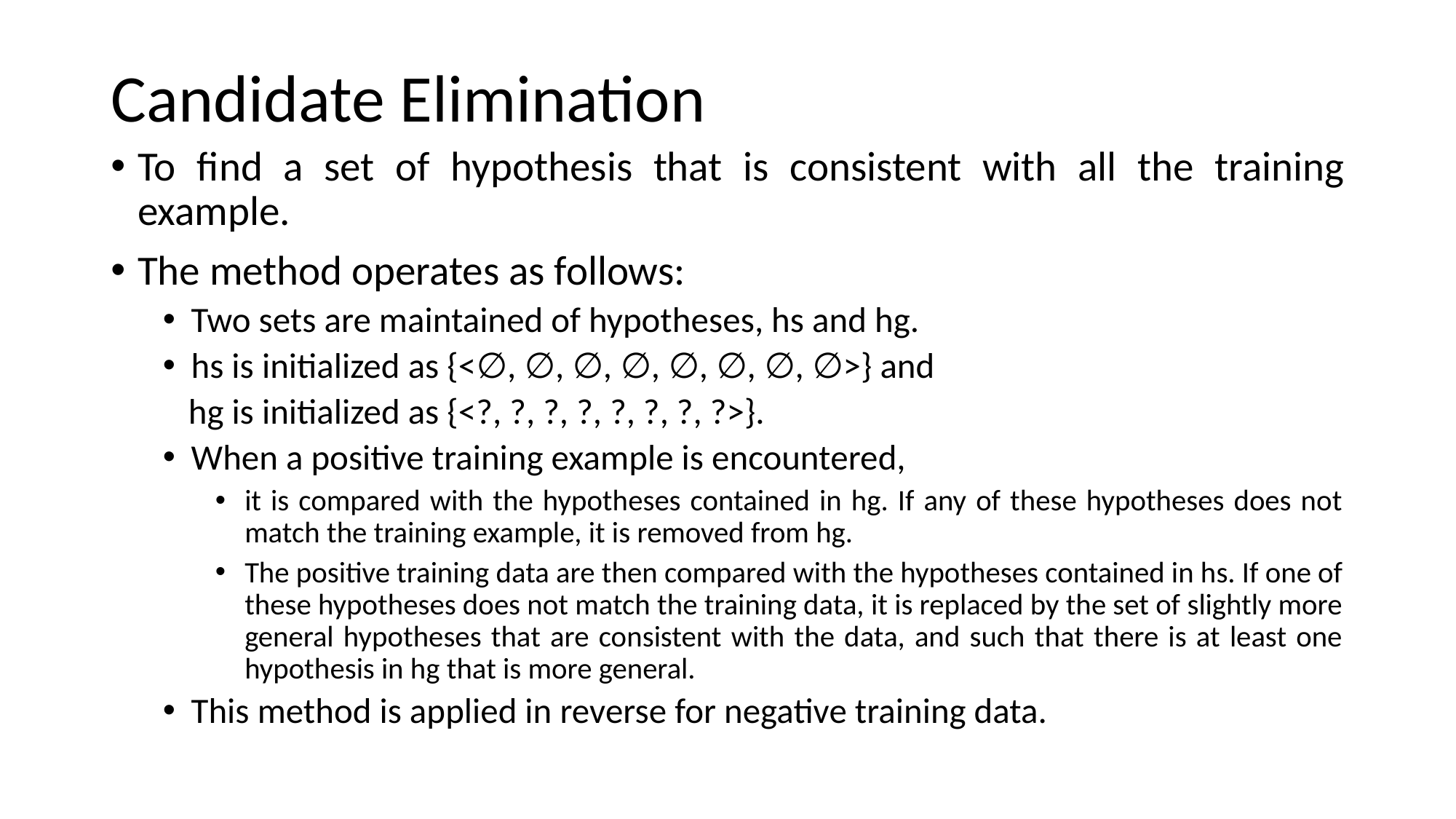

# Candidate Elimination
To find a set of hypothesis that is consistent with all the training example.
The method operates as follows:
Two sets are maintained of hypotheses, hs and hg.
hs is initialized as {<∅, ∅, ∅, ∅, ∅, ∅, ∅, ∅>} and
   hg is initialized as {<?, ?, ?, ?, ?, ?, ?, ?>}.
When a positive training example is encountered,
it is compared with the hypotheses contained in hg. If any of these hypotheses does not match the training example, it is removed from hg.
The positive training data are then compared with the hypotheses contained in hs. If one of these hypotheses does not match the training data, it is replaced by the set of slightly more general hypotheses that are consistent with the data, and such that there is at least one hypothesis in hg that is more general.
This method is applied in reverse for negative training data.